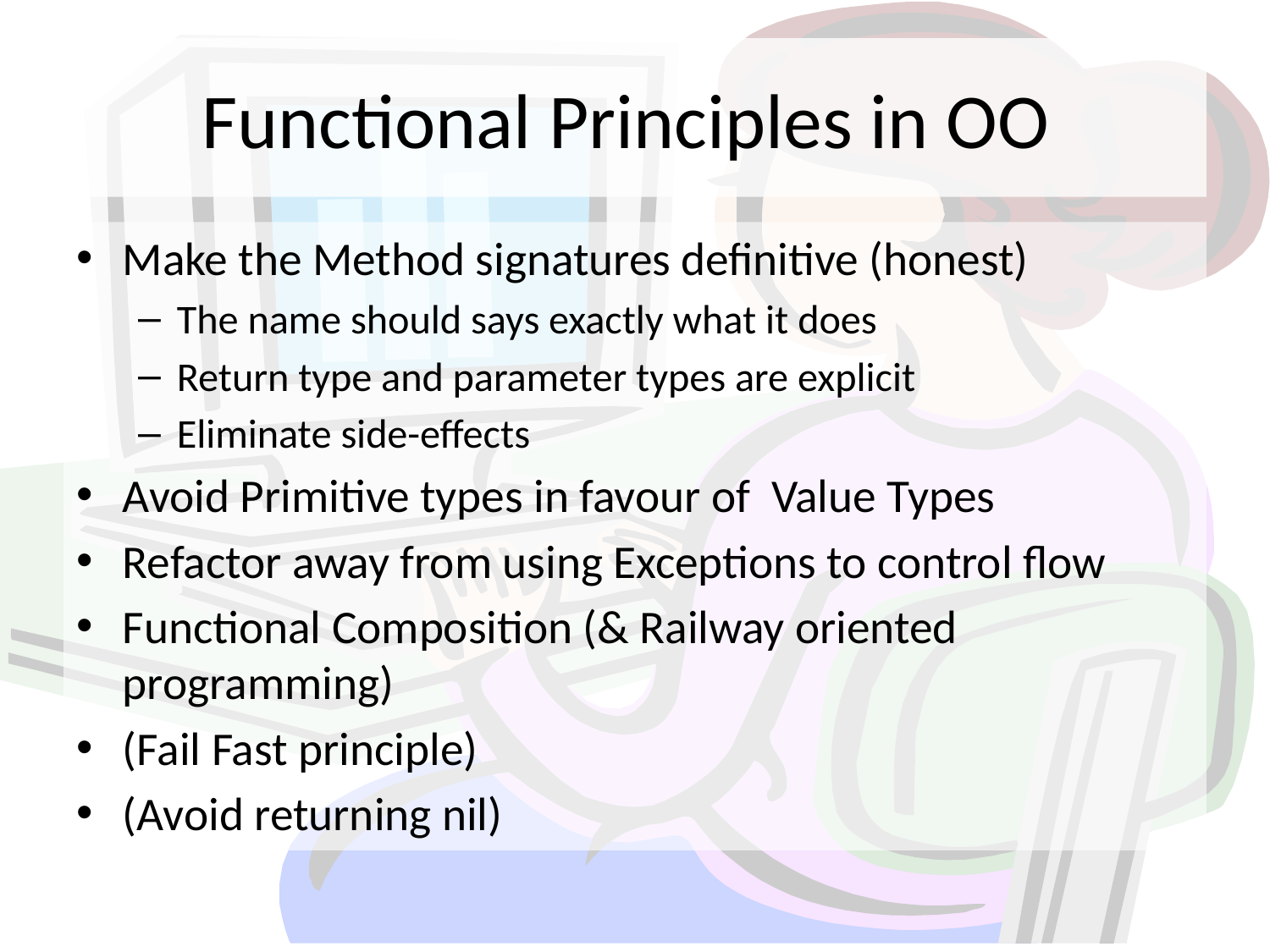

# Functional Principles in OO
Make the Method signatures definitive (honest)
The name should says exactly what it does
Return type and parameter types are explicit
Eliminate side-effects
Avoid Primitive types in favour of  Value Types
Refactor away from using Exceptions to control flow
Functional Composition (& Railway oriented programming)
(Fail Fast principle)
(Avoid returning nil)